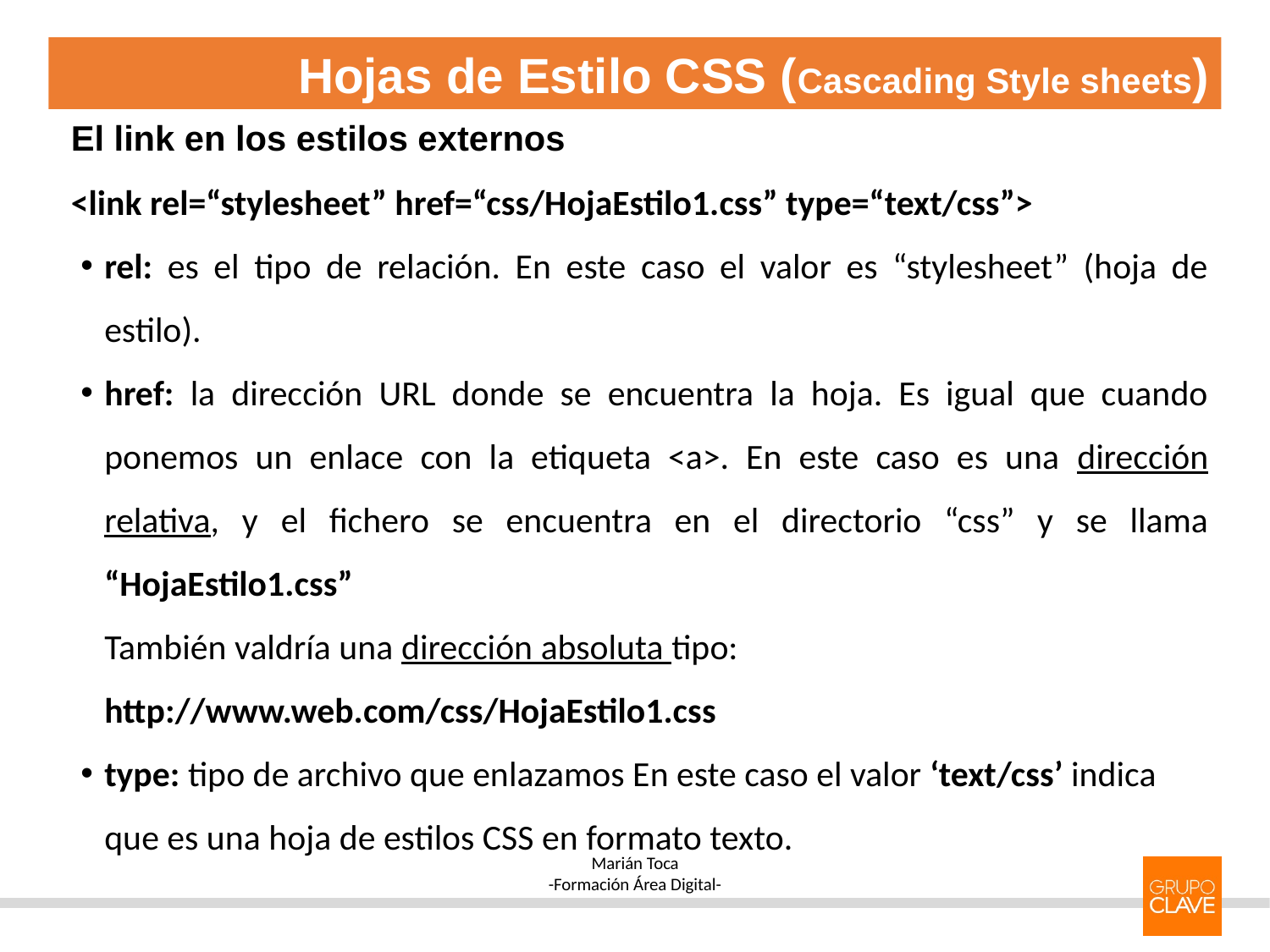

Hojas de Estilo CSS (Cascading Style sheets)
El link en los estilos externos
<link rel=“stylesheet” href=“css/HojaEstilo1.css” type=“text/css”>
rel: es el tipo de relación. En este caso el valor es “stylesheet” (hoja de estilo).
href: la dirección URL donde se encuentra la hoja. Es igual que cuando ponemos un enlace con la etiqueta <a>. En este caso es una dirección relativa, y el fichero se encuentra en el directorio “css” y se llama “HojaEstilo1.css”
	También valdría una dirección absoluta tipo: 	http://www.web.com/css/HojaEstilo1.css
type: tipo de archivo que enlazamos En este caso el valor ‘text/css’ indica que es una hoja de estilos CSS en formato texto.